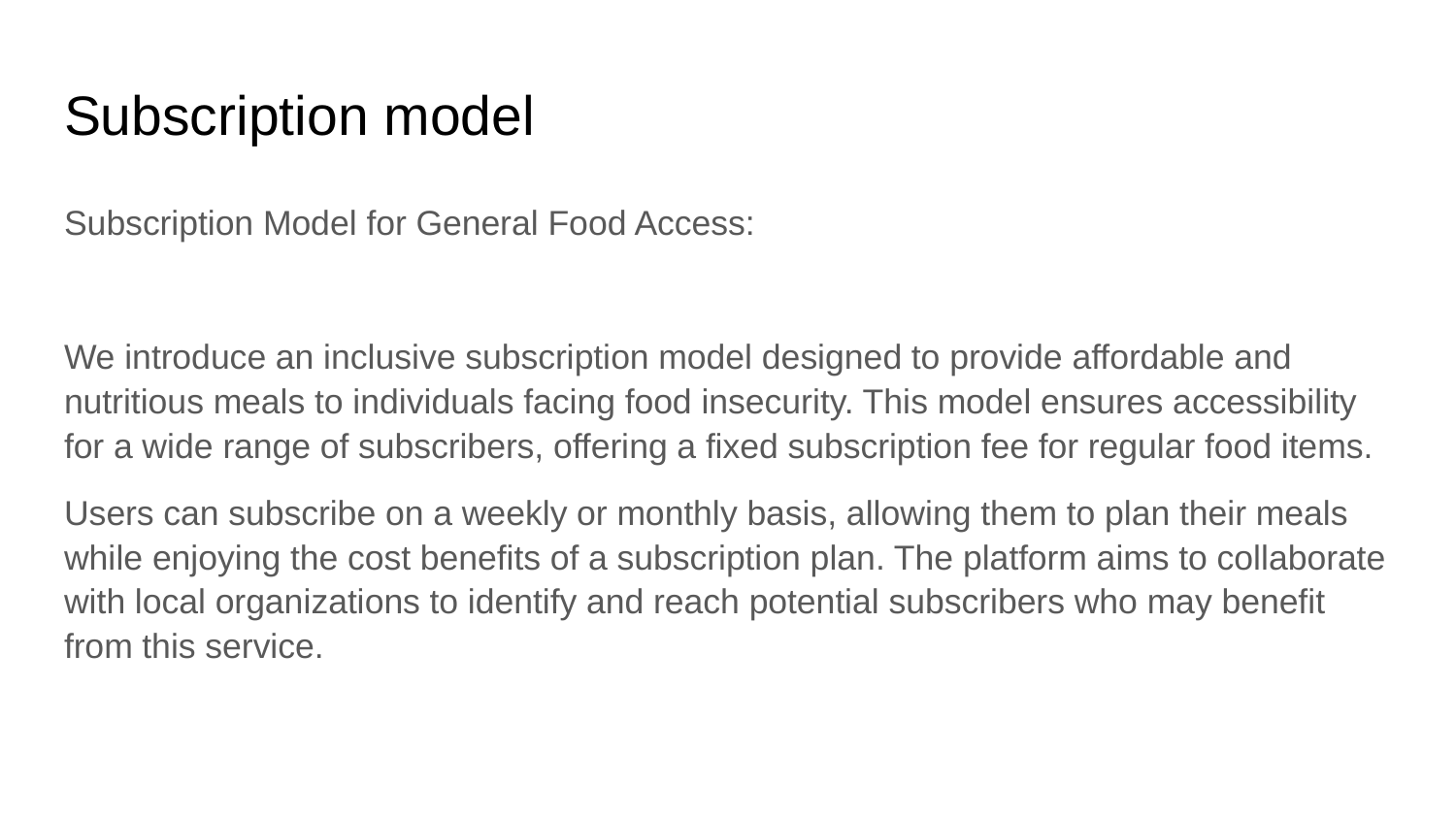

# Subscription model
Subscription Model for General Food Access:

We introduce an inclusive subscription model designed to provide affordable and nutritious meals to individuals facing food insecurity. This model ensures accessibility for a wide range of subscribers, offering a fixed subscription fee for regular food items.
Users can subscribe on a weekly or monthly basis, allowing them to plan their meals while enjoying the cost benefits of a subscription plan. The platform aims to collaborate with local organizations to identify and reach potential subscribers who may benefit from this service.